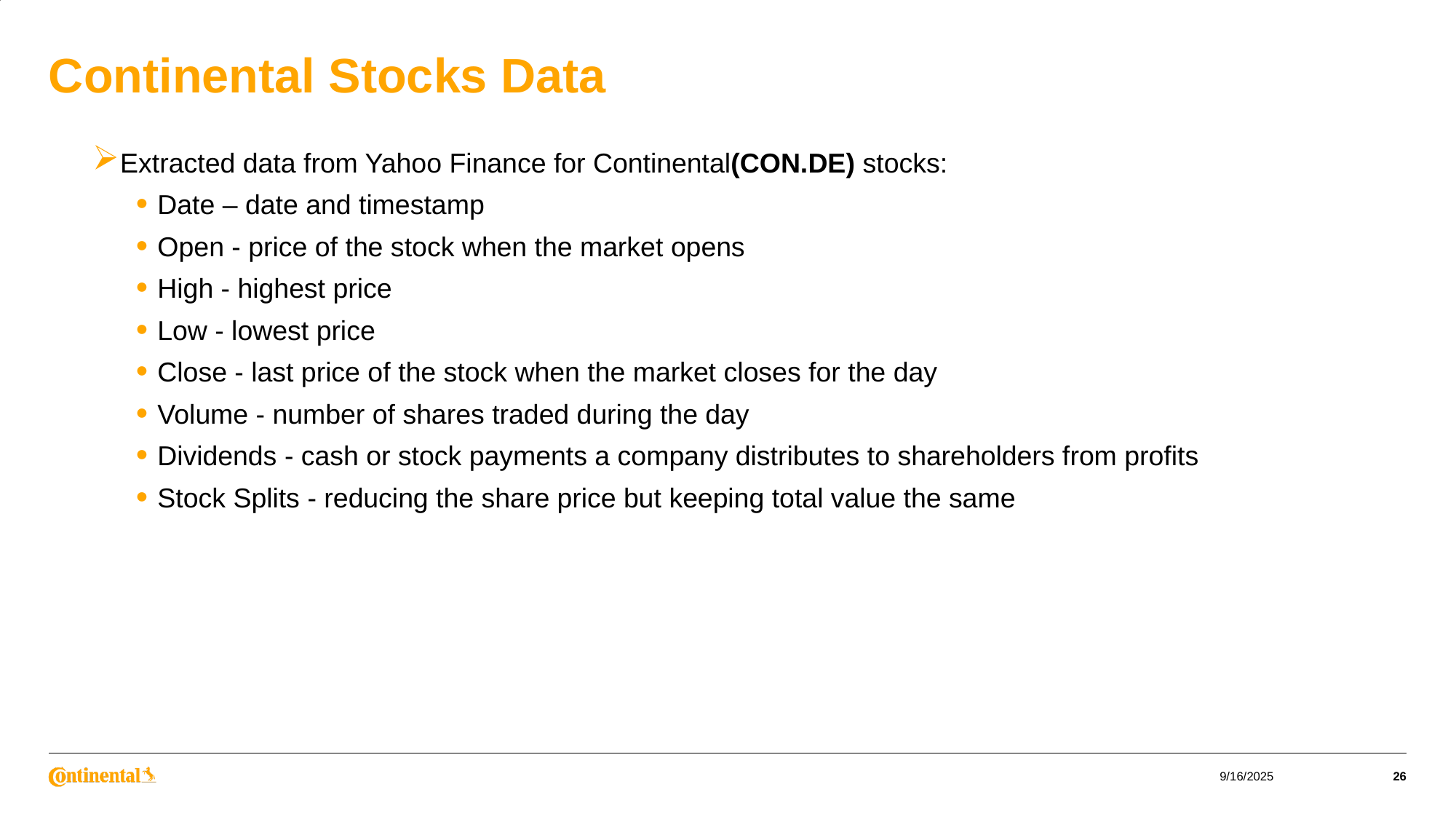

# Continental Stocks Data

Extracted data from Yahoo Finance for Continental(CON.DE) stocks:
Date – date and timestamp
Open - price of the stock when the market opens
High - highest price
Low - lowest price
Close - last price of the stock when the market closes for the day
Volume - number of shares traded during the day
Dividends - cash or stock payments a company distributes to shareholders from profits
Stock Splits - reducing the share price but keeping total value the same

Time Series Analysis and Forecasting
9/16/2025
26